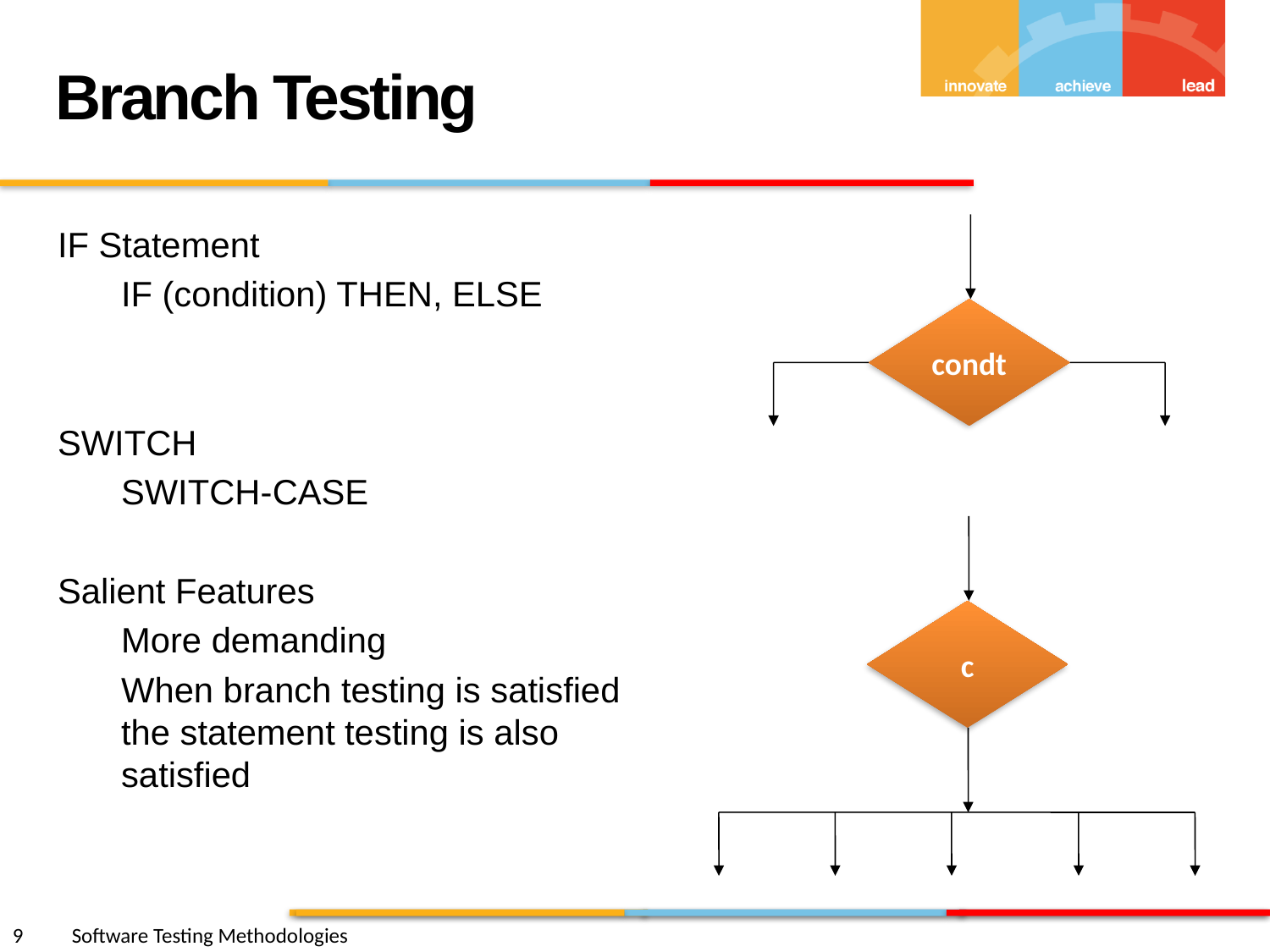

Branch Testing

IF Statement
IF (condition) THEN, ELSE

SWITCH
SWITCH-CASE

Salient Features
More demanding
When branch testing is satisfied the statement testing is also satisfied
condt

c